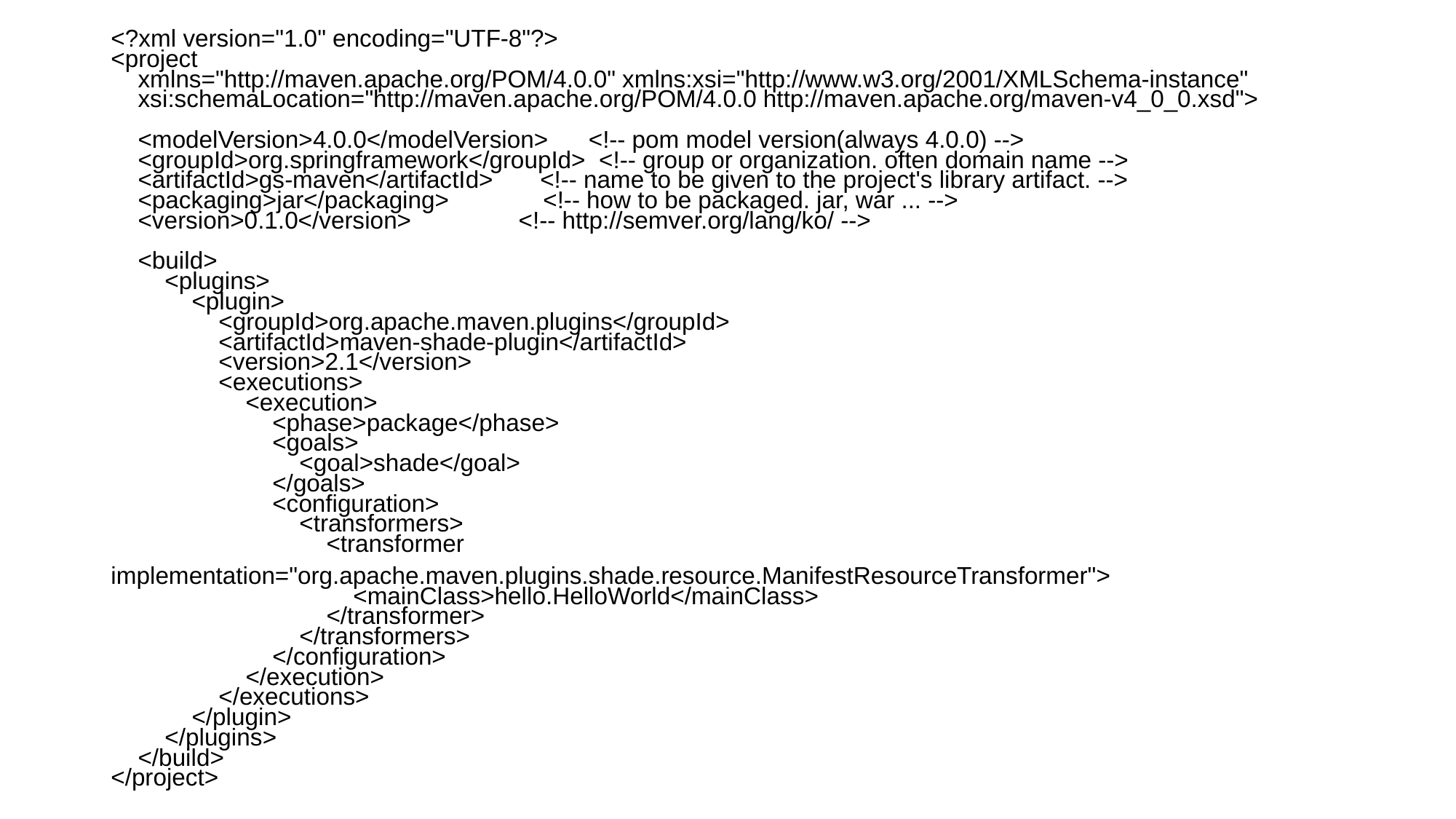

<?xml version="1.0" encoding="UTF-8"?>
<project
    xmlns="http://maven.apache.org/POM/4.0.0" xmlns:xsi="http://www.w3.org/2001/XMLSchema-instance"
    xsi:schemaLocation="http://maven.apache.org/POM/4.0.0 http://maven.apache.org/maven-v4_0_0.xsd">

    <modelVersion>4.0.0</modelVersion>      <!-- pom model version(always 4.0.0) -->
    <groupId>org.springframework</groupId>  <!-- group or organization. often domain name -->
    <artifactId>gs-maven</artifactId>       <!-- name to be given to the project's library artifact. -->
    <packaging>jar</packaging>              <!-- how to be packaged. jar, war ... -->
    <version>0.1.0</version>                <!-- http://semver.org/lang/ko/ -->

    <build>
        <plugins>
            <plugin>
                <groupId>org.apache.maven.plugins</groupId>
                <artifactId>maven-shade-plugin</artifactId>
                <version>2.1</version>
                <executions>
                    <execution>
                        <phase>package</phase>
                        <goals>
                            <goal>shade</goal>
                        </goals>
                        <configuration>
                            <transformers>
                                <transformer
                                    implementation="org.apache.maven.plugins.shade.resource.ManifestResourceTransformer">
                                    <mainClass>hello.HelloWorld</mainClass>
                                </transformer>
                            </transformers>
                        </configuration>
                    </execution>
                </executions>
            </plugin>
        </plugins>
    </build>
</project>